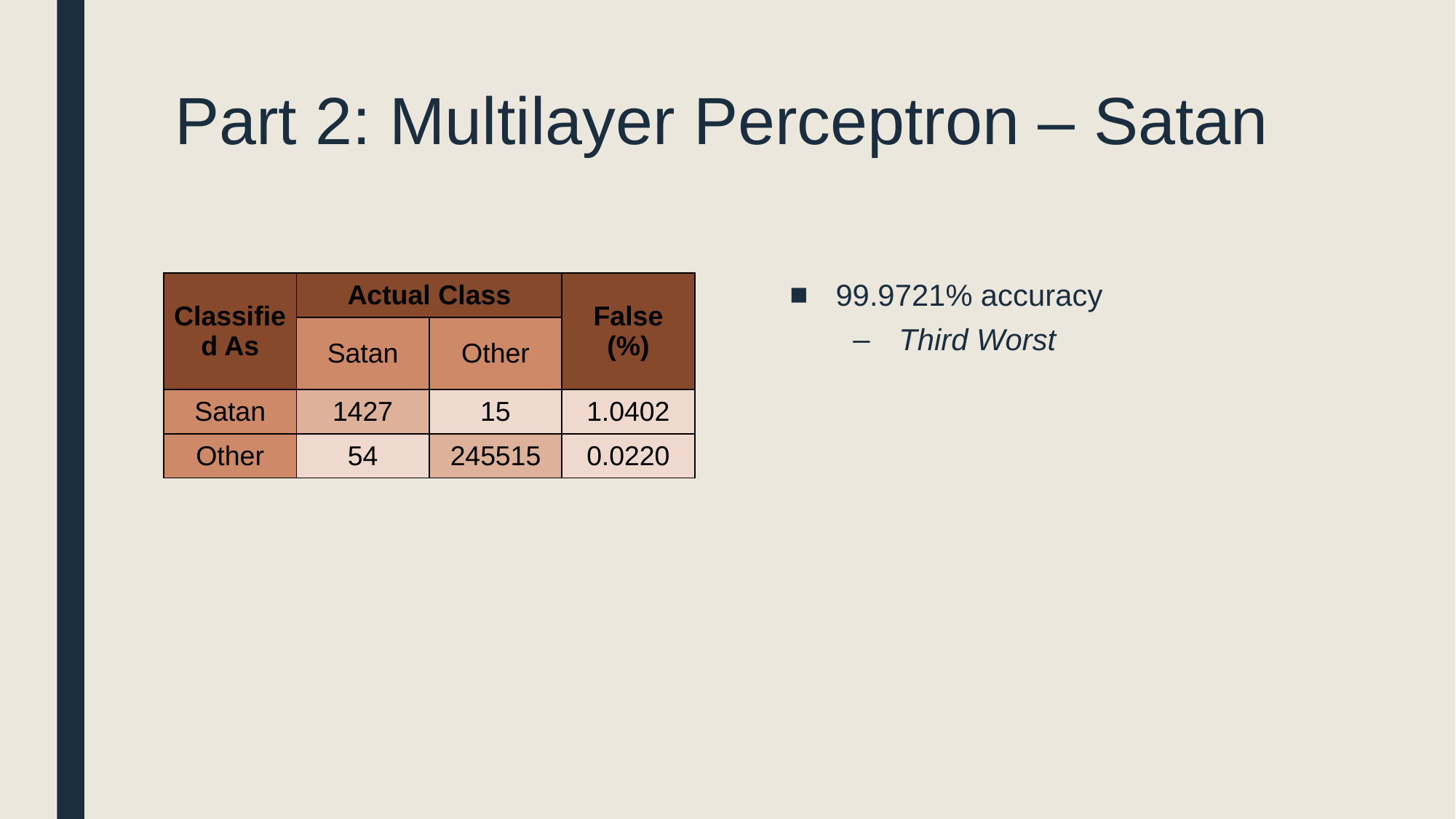

# Part 2: Multilayer Perceptron – Satan
99.9721% accuracy
Third Worst
| Classified As | Actual Class |  | False (%) |
| --- | --- | --- | --- |
|  | Satan | Other |  |
| Satan | 1427 | 15 | 1.0402 |
| Other | 54 | 245515 | 0.0220 |